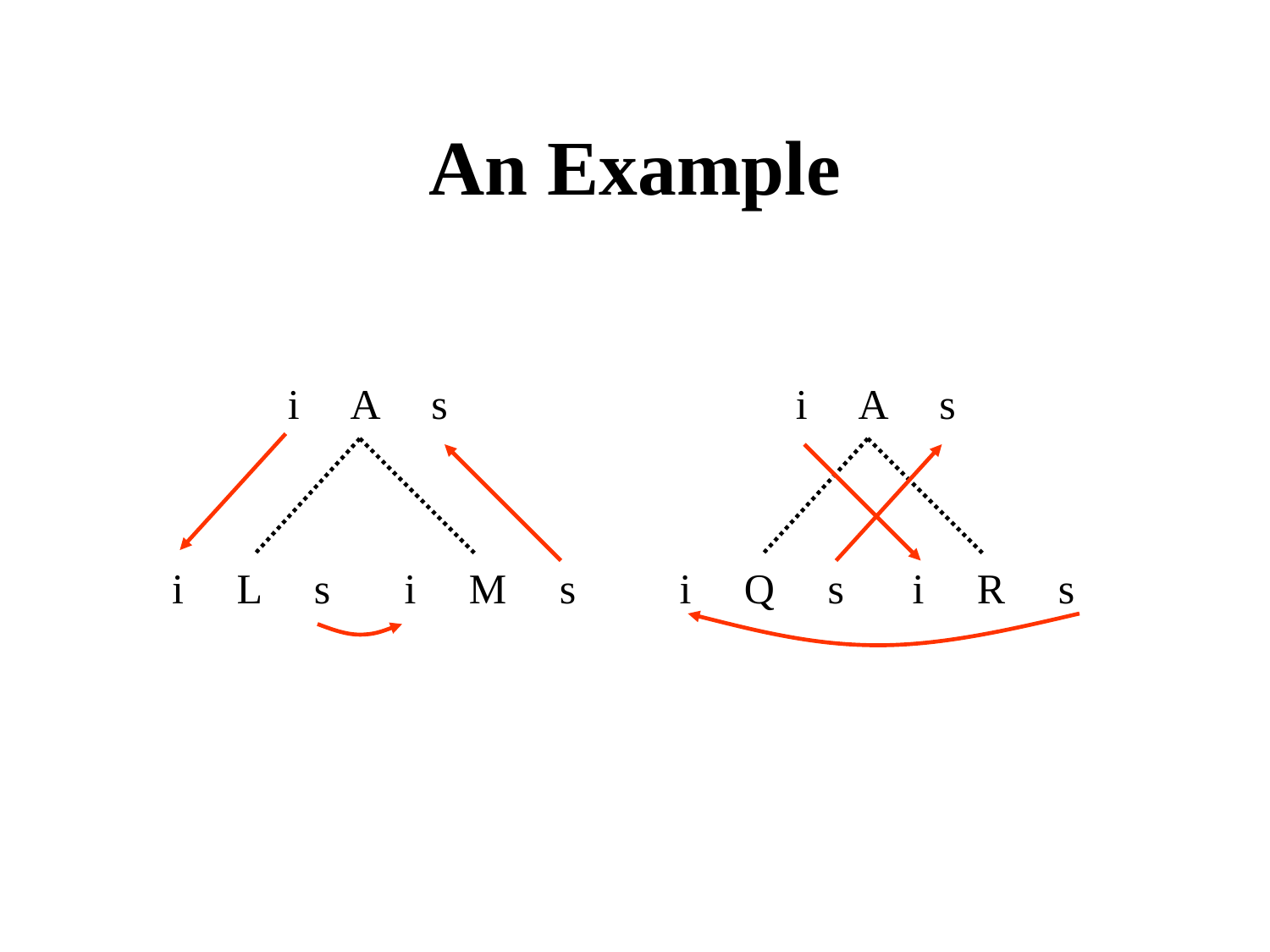

An Example
i     A     s
i     A     s

i     L     s
i     M     s
i     Q     s
i     R     s